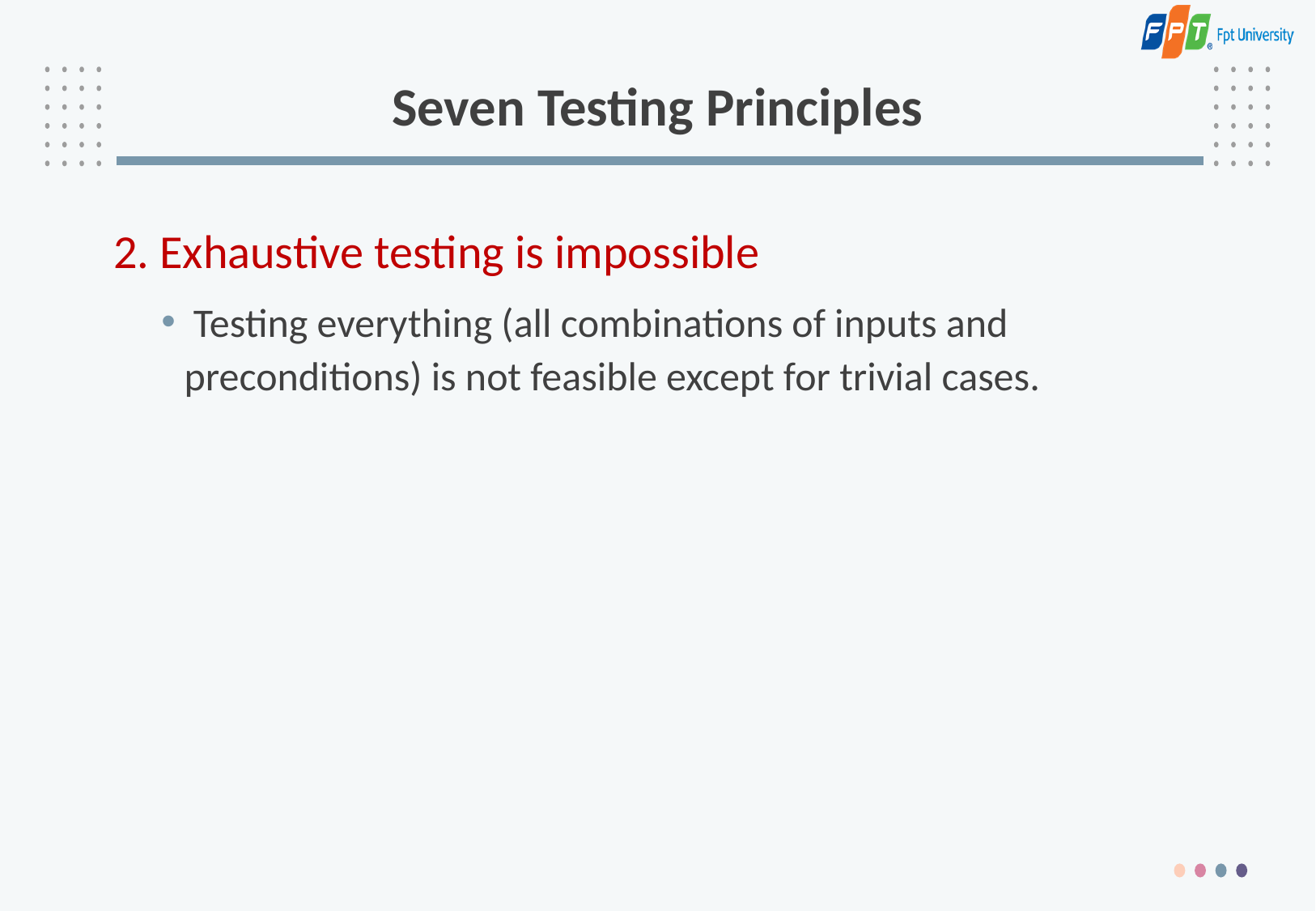

# Seven Testing Principles
2. Exhaustive testing is impossible
 Testing everything (all combinations of inputs and preconditions) is not feasible except for trivial cases.